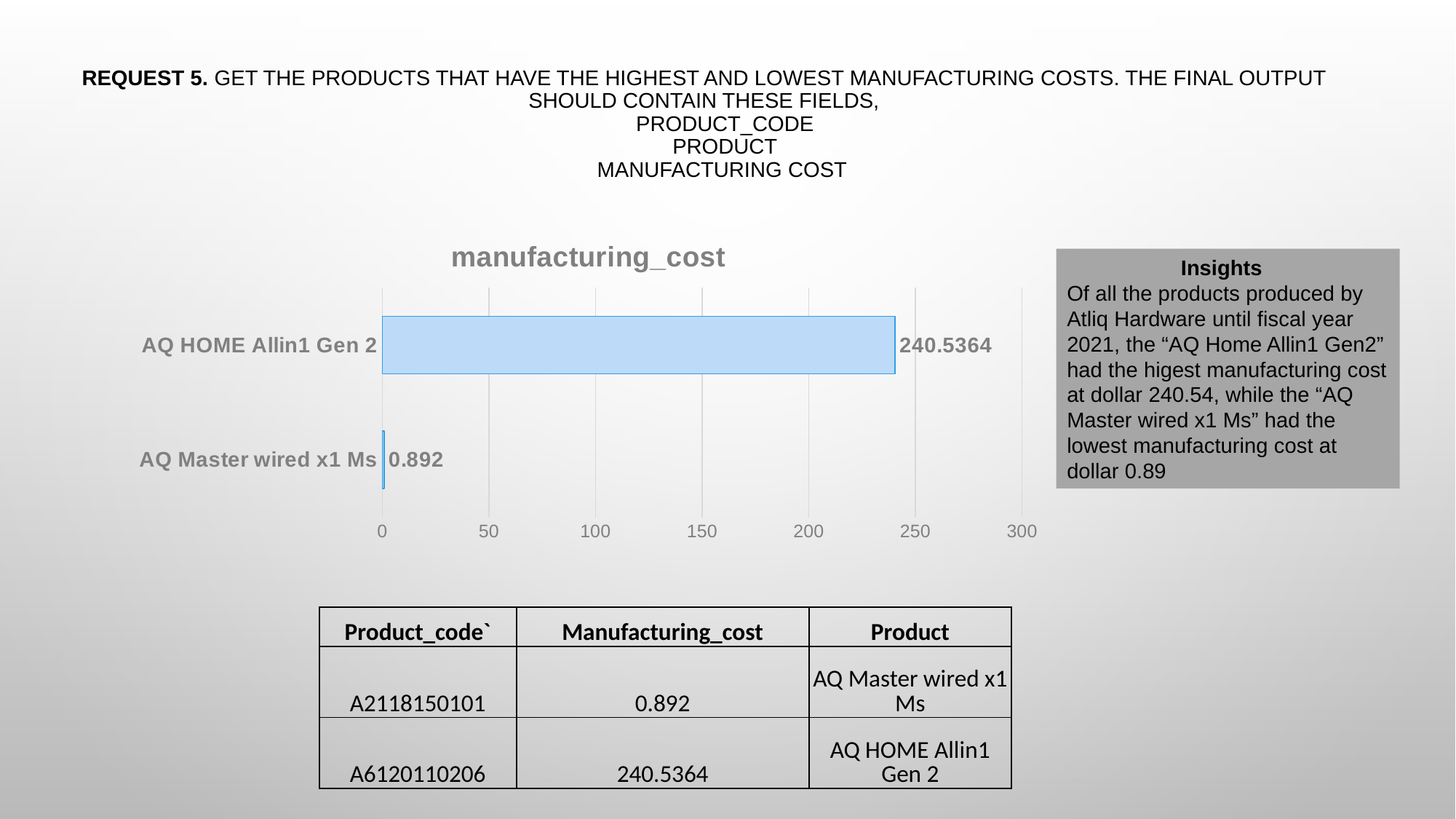

# Request 5. Get the products that have the highest and lowest manufacturing costs. The final output should contain these fields, product_code product manufacturing cost

### Chart:

| Category | manufacturing_cost |
|---|---|
| AQ Master wired x1 Ms | 0.892 |
| AQ HOME Allin1 Gen 2 | 240.5364 |
                   Insights
Of all the products produced by Atliq Hardware until fiscal year 2021, the “AQ Home Allin1 Gen2” had the higest manufacturing cost at dollar 240.54, while the “AQ Master wired x1 Ms” had the lowest manufacturing cost at dollar 0.89
| Product\_code` | Manufacturing\_cost | Product |
| --- | --- | --- |
| A2118150101 | 0.892 | AQ Master wired x1 Ms |
| A6120110206 | 240.5364 | AQ HOME Allin1 Gen 2 |